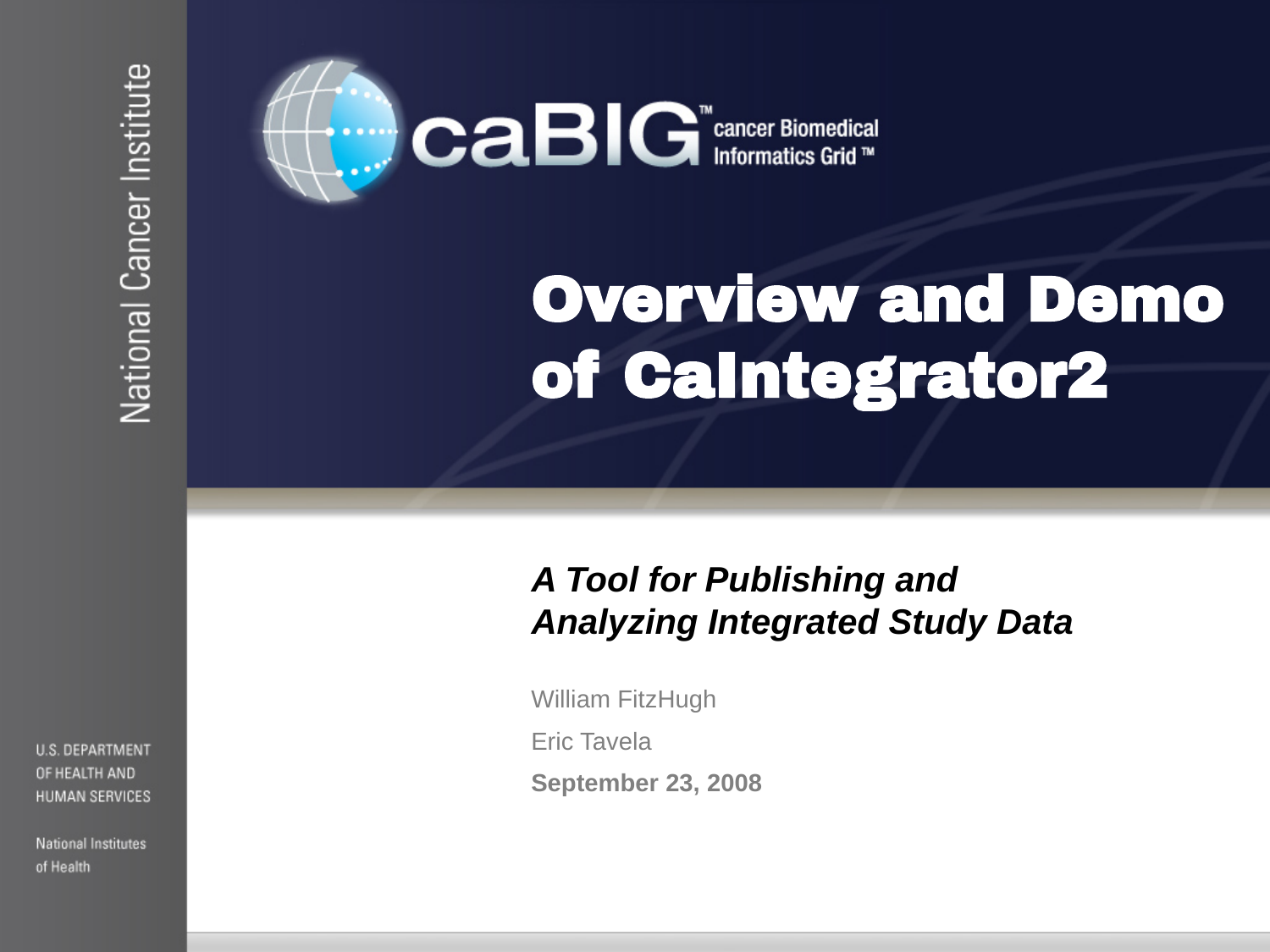

# Overview and Demo of CaIntegrator2
A Tool for Publishing and Analyzing Integrated Study Data
William FitzHugh
Eric Tavela
September 23, 2008